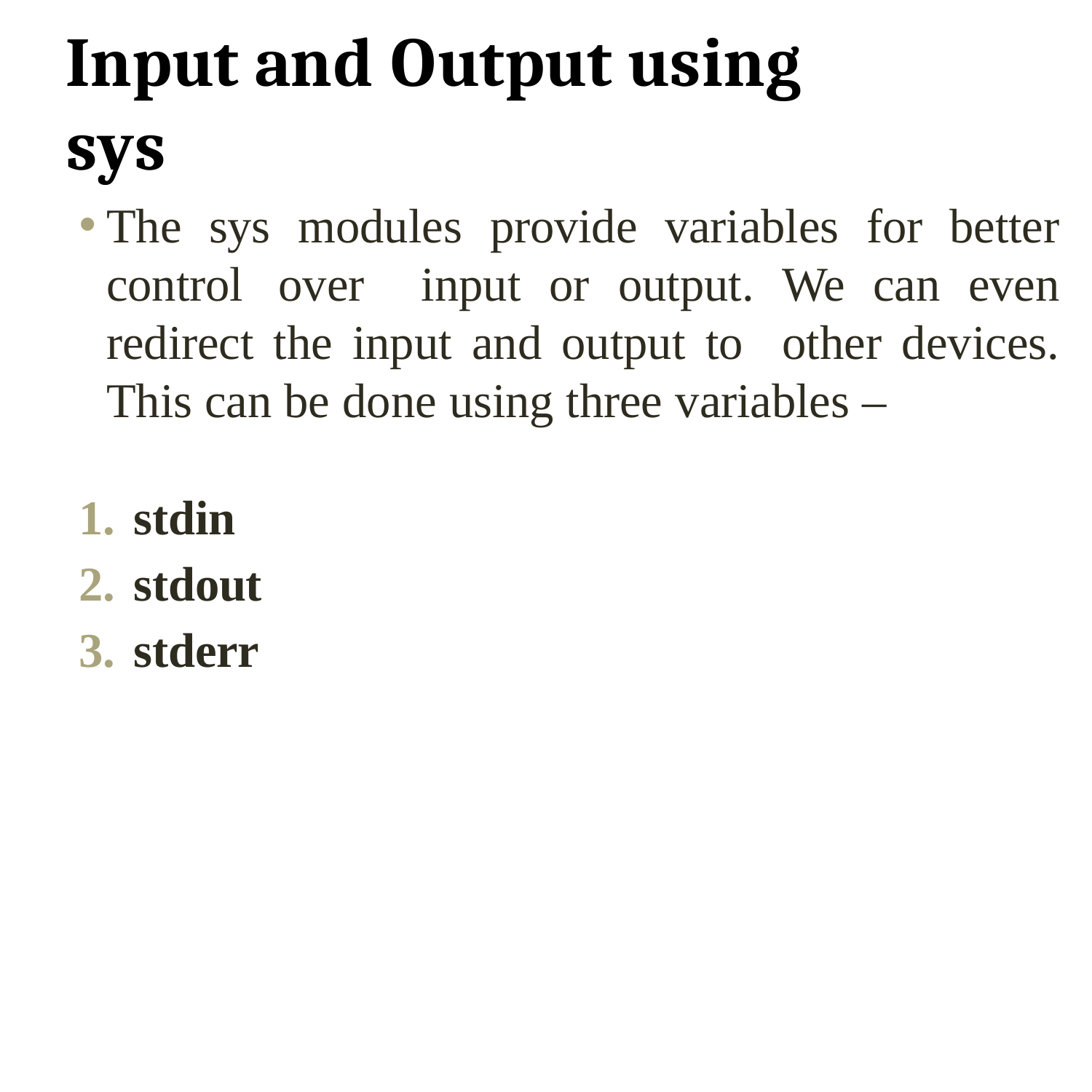

# Input and Output using sys
The sys modules provide variables for better control over  input or output. We can even redirect the input and output to  other devices. This can be done using three variables –

stdin
stdout
stderr

6